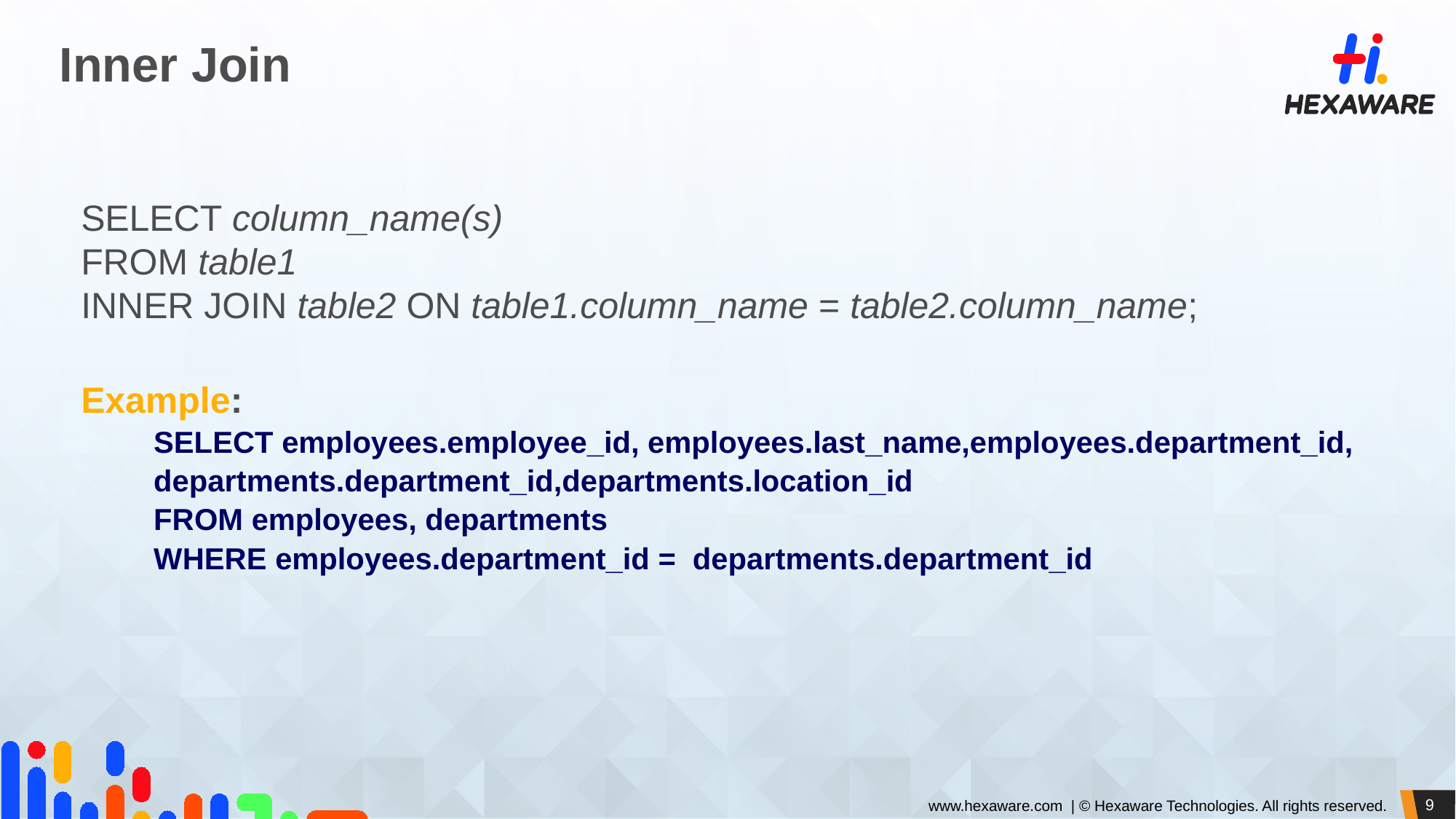

# Inner Join
SELECT column_name(s)
FROM table1
INNER JOIN table2 ON table1.column_name = table2.column_name;
Example:
SELECT employees.employee_id, employees.last_name,employees.department_id,
departments.department_id,departments.location_id
FROM employees, departments
WHERE employees.department_id =  departments.department_id